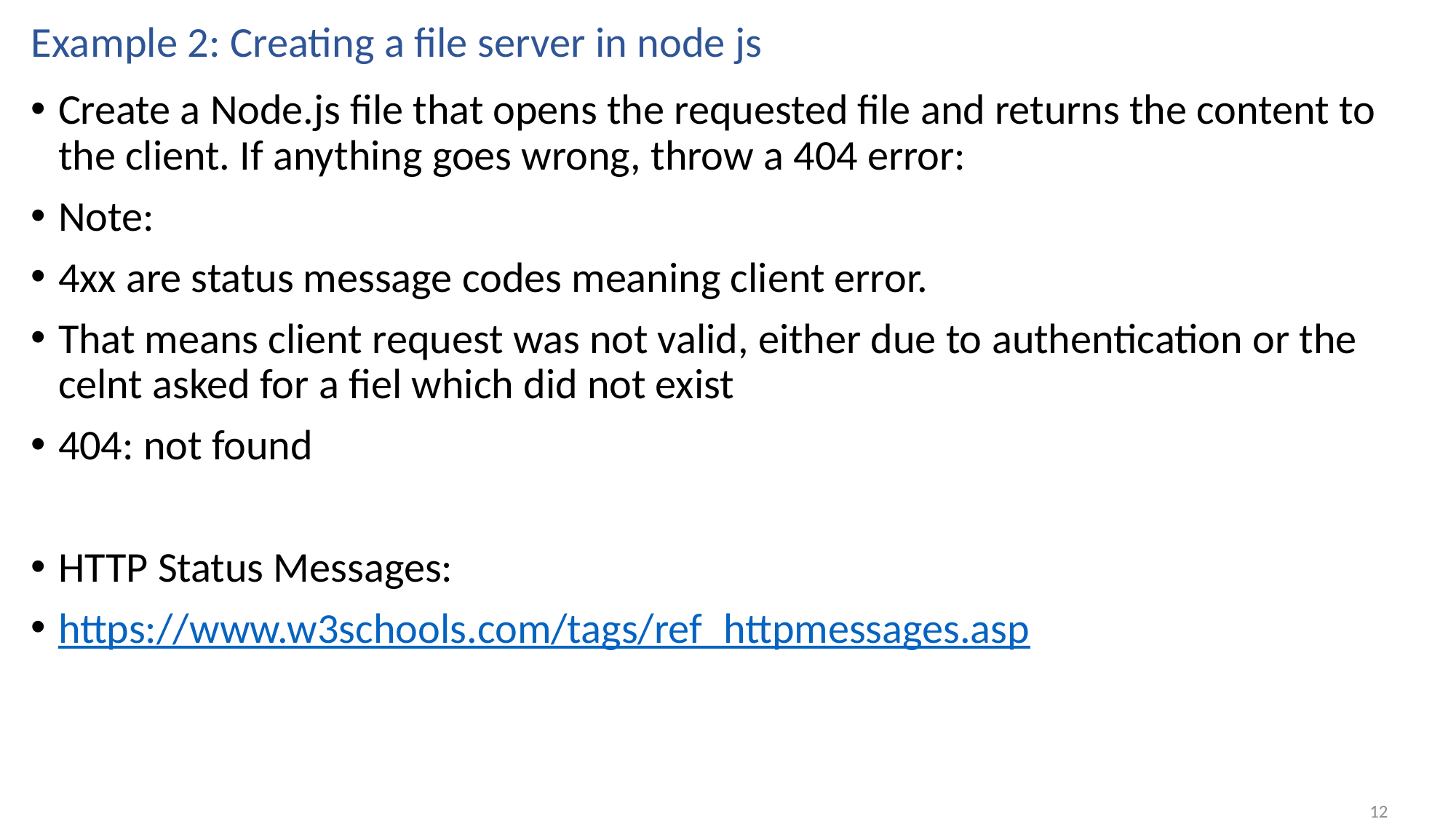

# Example 2: Creating a file server in node js
Create a Node.js file that opens the requested file and returns the content to the client. If anything goes wrong, throw a 404 error:
Note:
4xx are status message codes meaning client error.
That means client request was not valid, either due to authentication or the celnt asked for a fiel which did not exist
404: not found

HTTP Status Messages:
https://www.w3schools.com/tags/ref_httpmessages.asp
12